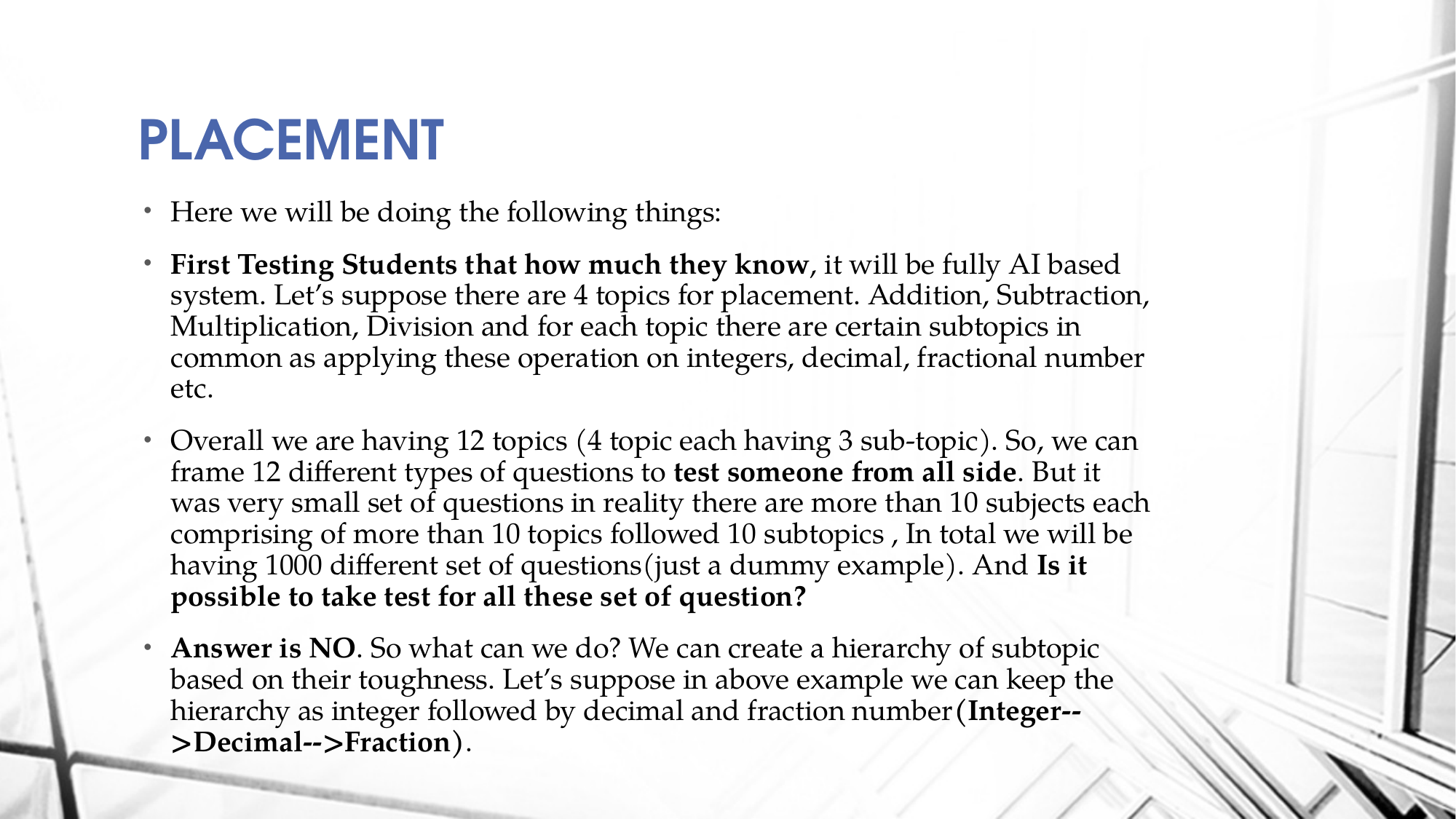

# PLACEMENT
Here we will be doing the following things:
First Testing Students that how much they know, it will be fully AI based system. Let’s suppose there are 4 topics for placement. Addition, Subtraction, Multiplication, Division and for each topic there are certain subtopics in common as applying these operation on integers, decimal, fractional number etc.
Overall we are having 12 topics (4 topic each having 3 sub-topic). So, we can frame 12 different types of questions to test someone from all side. But it was very small set of questions in reality there are more than 10 subjects each comprising of more than 10 topics followed 10 subtopics , In total we will be having 1000 different set of questions(just a dummy example). And Is it possible to take test for all these set of question?
Answer is NO. So what can we do? We can create a hierarchy of subtopic based on their toughness. Let’s suppose in above example we can keep the hierarchy as integer followed by decimal and fraction number(Integer-->Decimal-->Fraction).